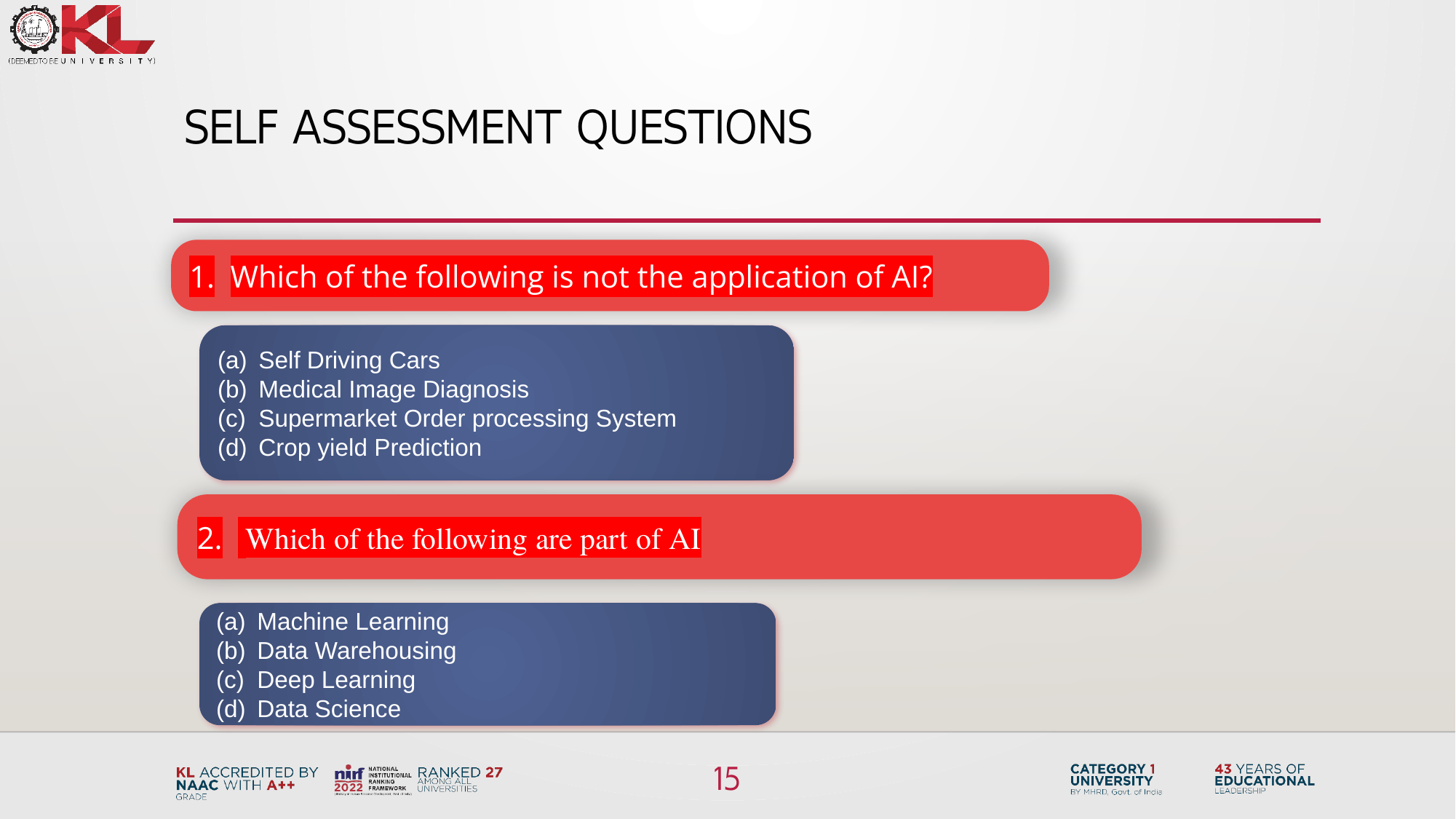

# Self assessment questions
Which of the following is not the application of AI?

Self Driving Cars
Medical Image Diagnosis
Supermarket Order processing System
Crop yield Prediction
 Which of the following are part of AI
Machine Learning
Data Warehousing
Deep Learning
Data Science
15